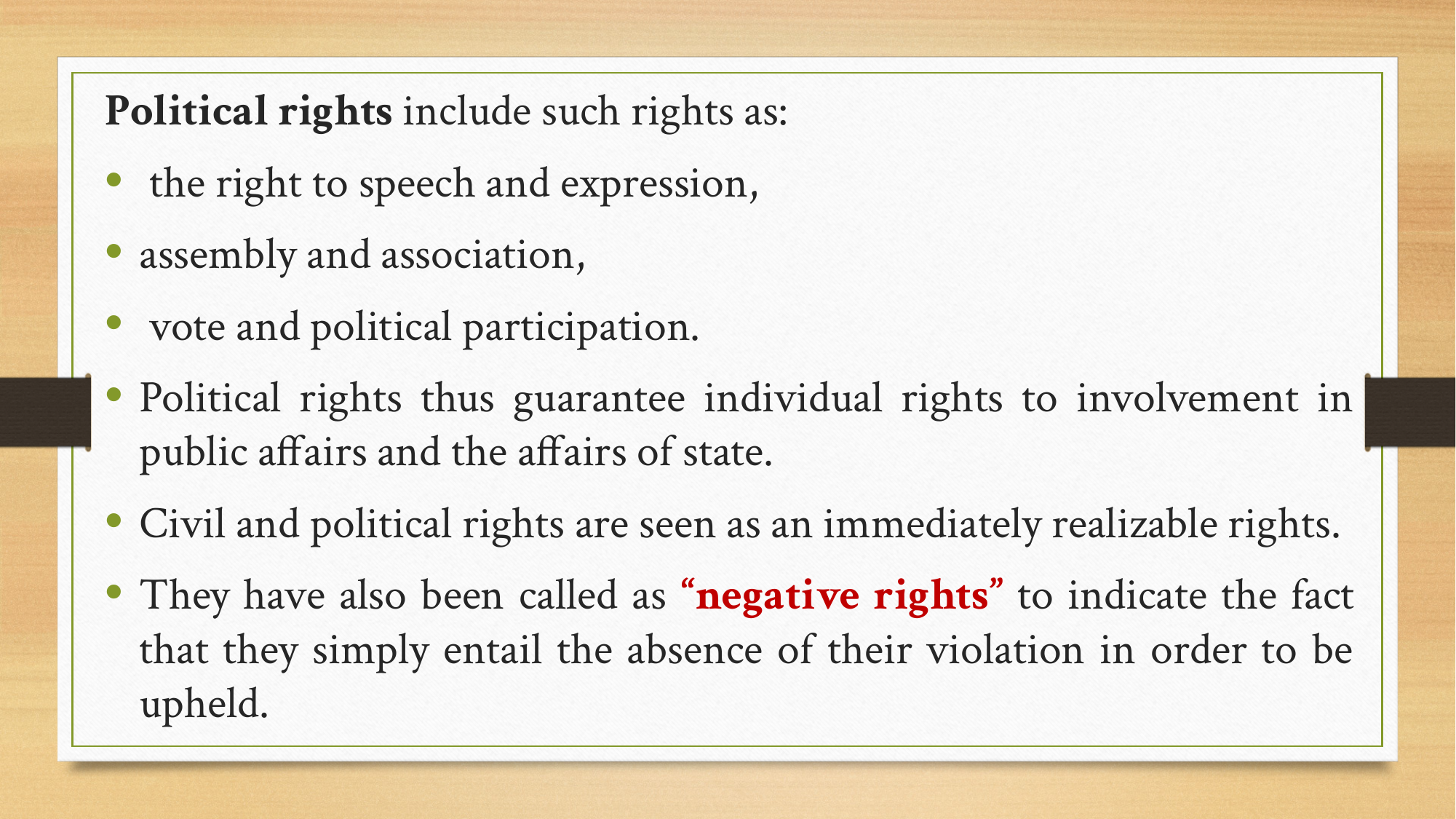

Political rights include such rights as:
 the right to speech and expression,
assembly and association,
 vote and political participation.
Political rights thus guarantee individual rights to involvement in public affairs and the affairs of state.
Civil and political rights are seen as an immediately realizable rights.
They have also been called as “negative rights” to indicate the fact that they simply entail the absence of their violation in order to be upheld.